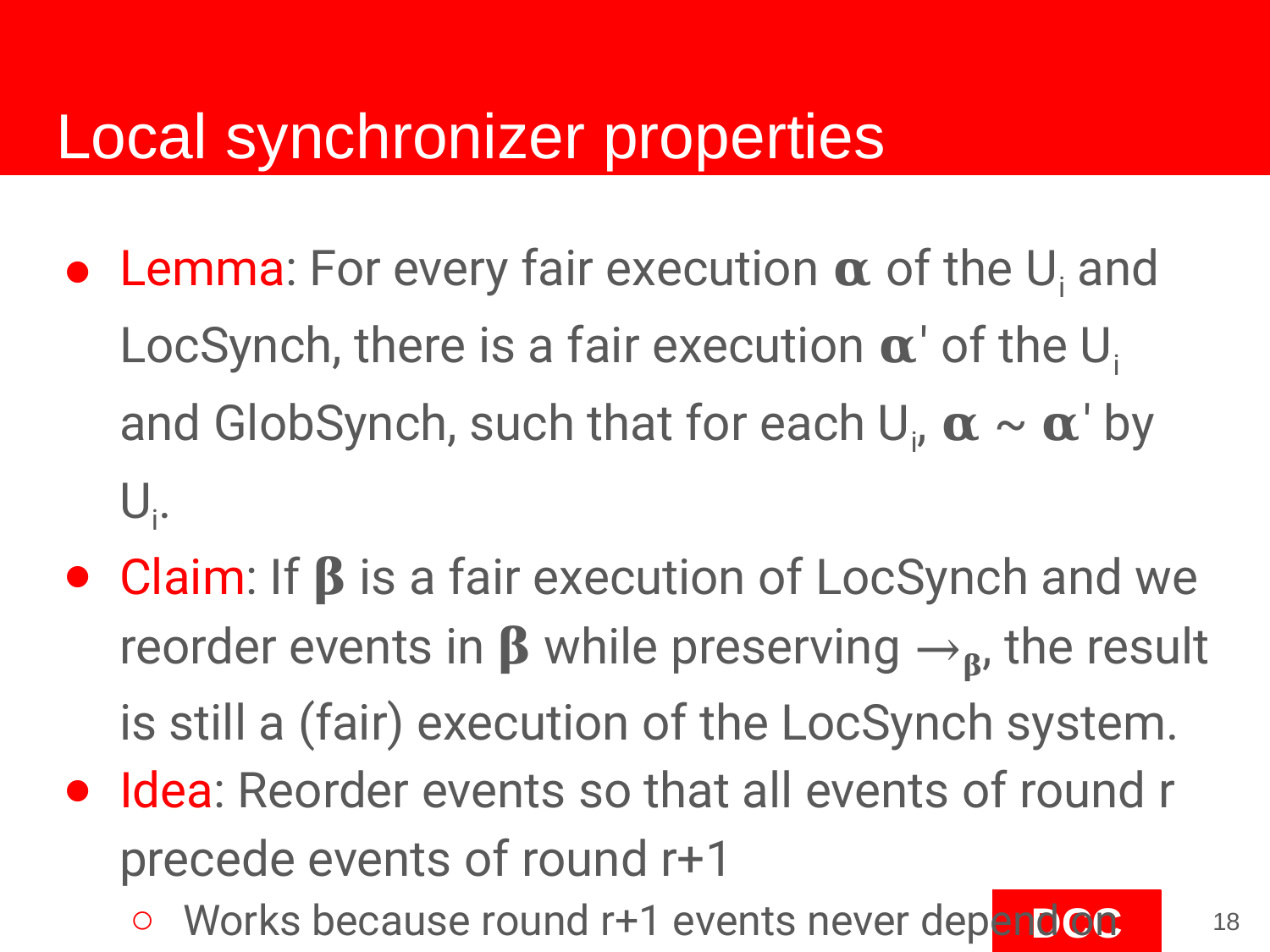

# Local synchronizer properties

Lemma: For every fair execution 𝛂 of the Ui and LocSynch, there is a fair execution 𝛂′ of the Ui and GlobSynch, such that for each Ui, 𝛂 ~ 𝛂′ by Ui.
Claim: If 𝛃 is a fair execution of LocSynch and we reorder events in 𝛃 while preserving →𝛃, the result is still a (fair) execution of the LocSynch system.
Idea: Reorder events so that all events of round r precede events of round r+1
Works because round r+1 events never depend on round r events
18